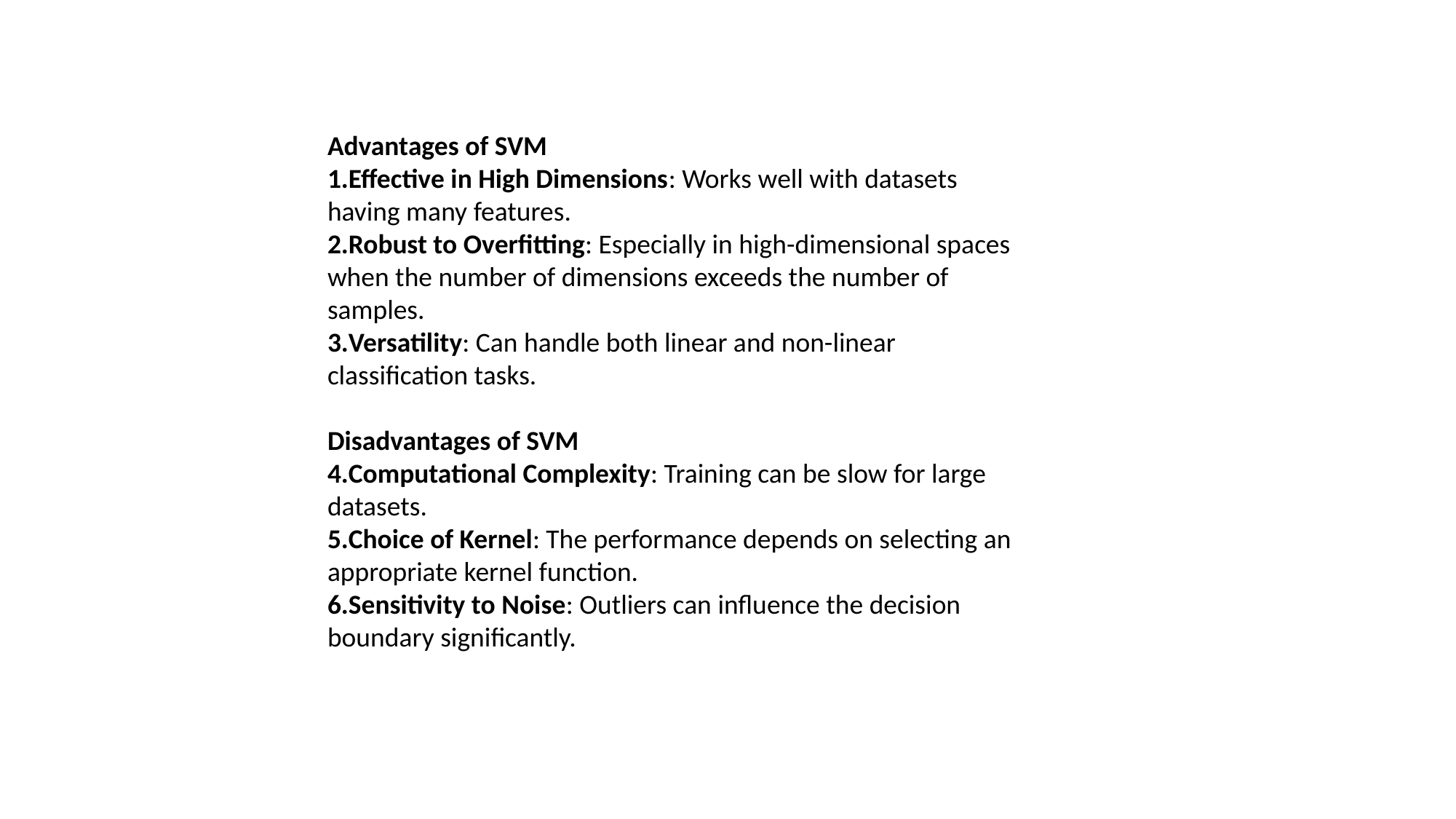

Advantages of SVM
Effective in High Dimensions: Works well with datasets having many features.
Robust to Overfitting: Especially in high-dimensional spaces when the number of dimensions exceeds the number of samples.
Versatility: Can handle both linear and non-linear classification tasks.

Disadvantages of SVM
Computational Complexity: Training can be slow for large datasets.
Choice of Kernel: The performance depends on selecting an appropriate kernel function.
Sensitivity to Noise: Outliers can influence the decision boundary significantly.